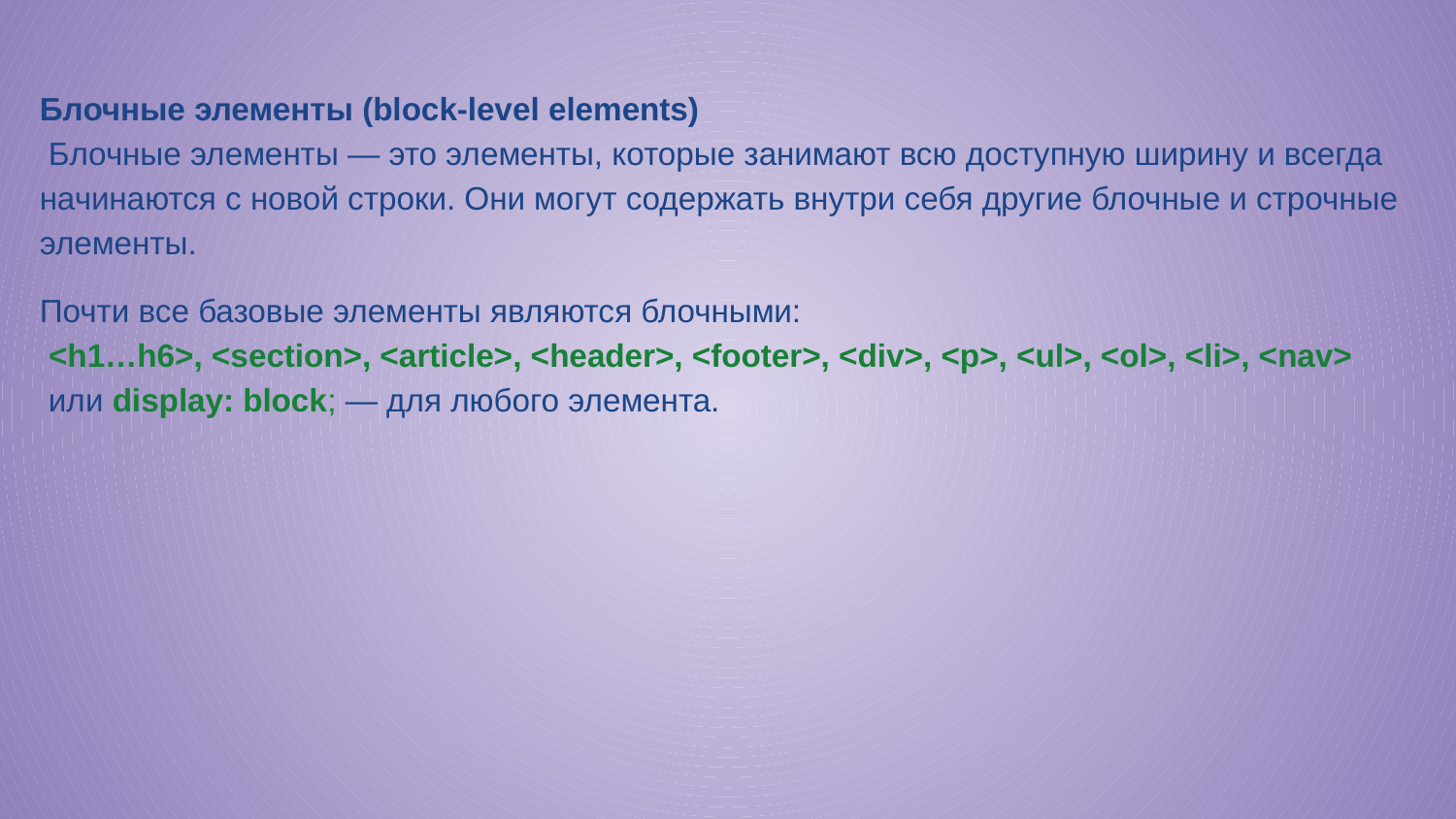

# Блочные элементы (block-level elements) Блочные элементы — это элементы, которые занимают всю доступную ширину и всегда начинаются с новой строки. Они могут содержать внутри себя другие блочные и строчные элементы.
Почти все базовые элементы являются блочными:
 <h1…h6>, <section>, <article>, <header>, <footer>, <div>, <p>, <ul>, <ol>, <li>, <nav>
 или display: block; — для любого элемента.